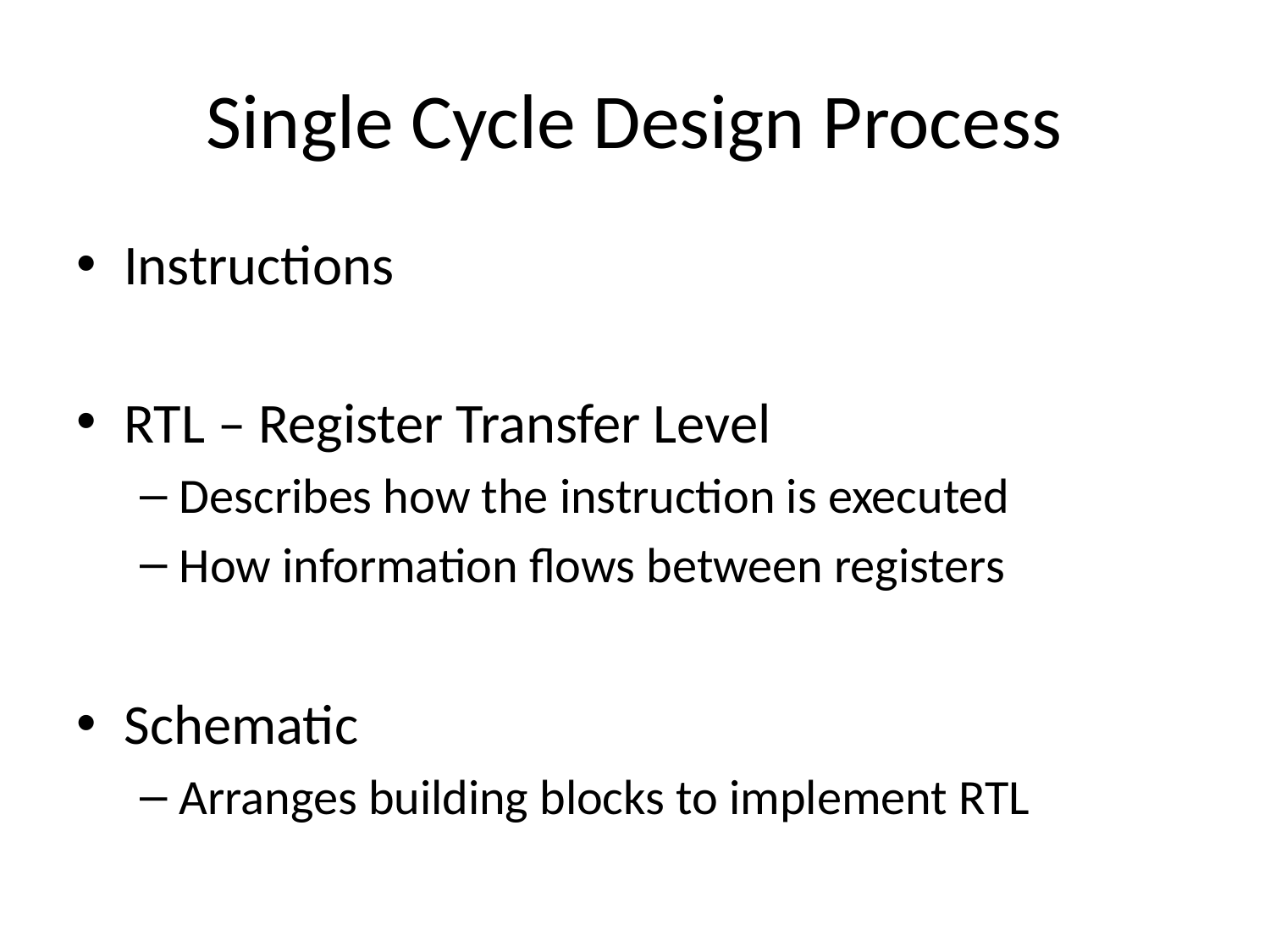

# Single Cycle Design Process
Instructions

RTL – Register Transfer Level
Describes how the instruction is executed
How information flows between registers

Schematic
Arranges building blocks to implement RTL